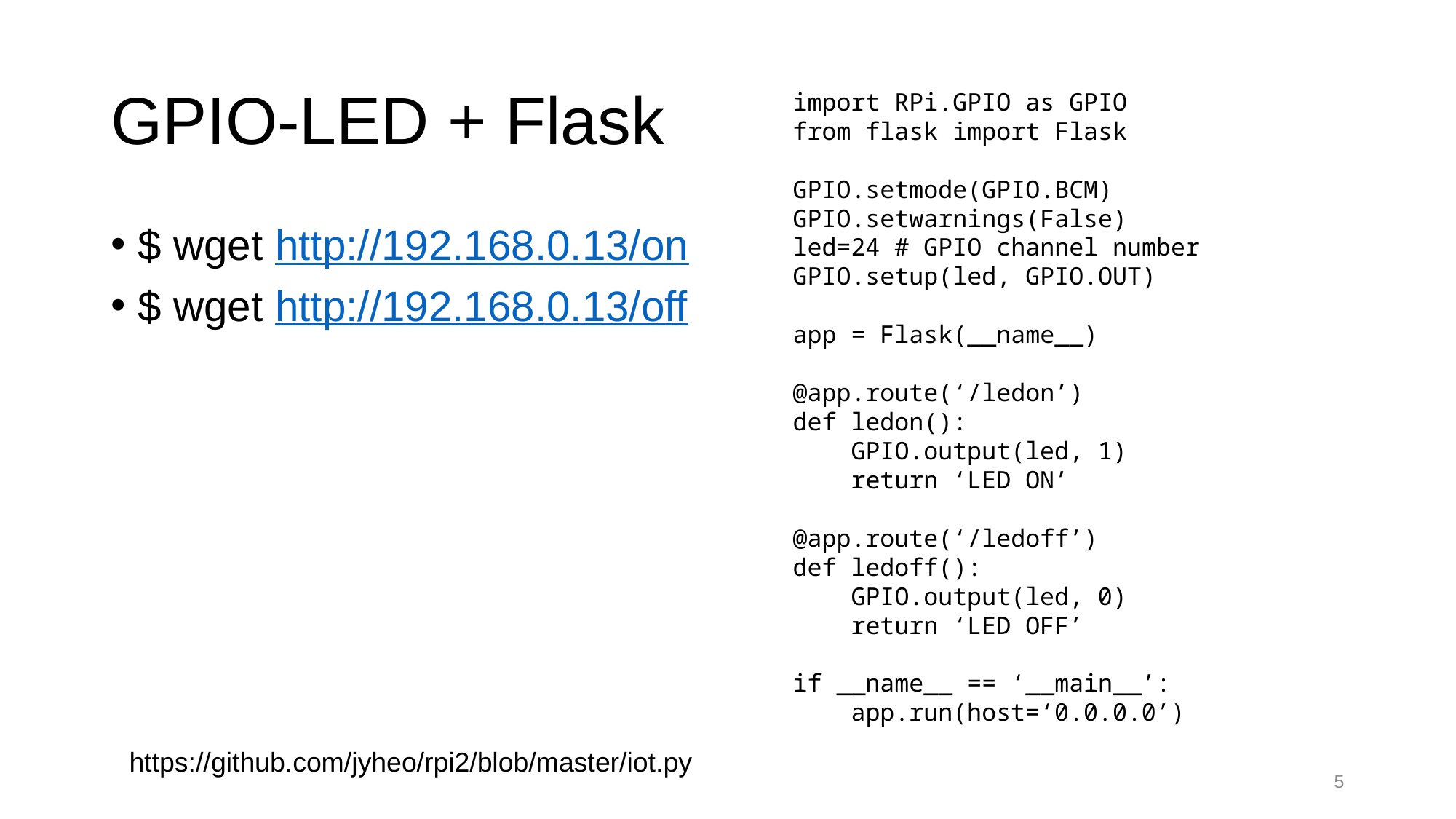

# GPIO-LED + Flask
import RPi.GPIO as GPIO
from flask import Flask

GPIO.setmode(GPIO.BCM)
GPIO.setwarnings(False)
led=24 # GPIO channel number
GPIO.setup(led, GPIO.OUT)

app = Flask(__name__)

@app.route(‘/ledon’)
def ledon():
    GPIO.output(led, 1)
    return ‘LED ON’

@app.route(‘/ledoff’)
def ledoff():
    GPIO.output(led, 0)
    return ‘LED OFF’

if __name__ == ‘__main__’:
    app.run(host=‘0.0.0.0’)
$ wget http://192.168.0.13/on
$ wget http://192.168.0.13/off

https://github.com/jyheo/rpi2/blob/master/iot.py
5